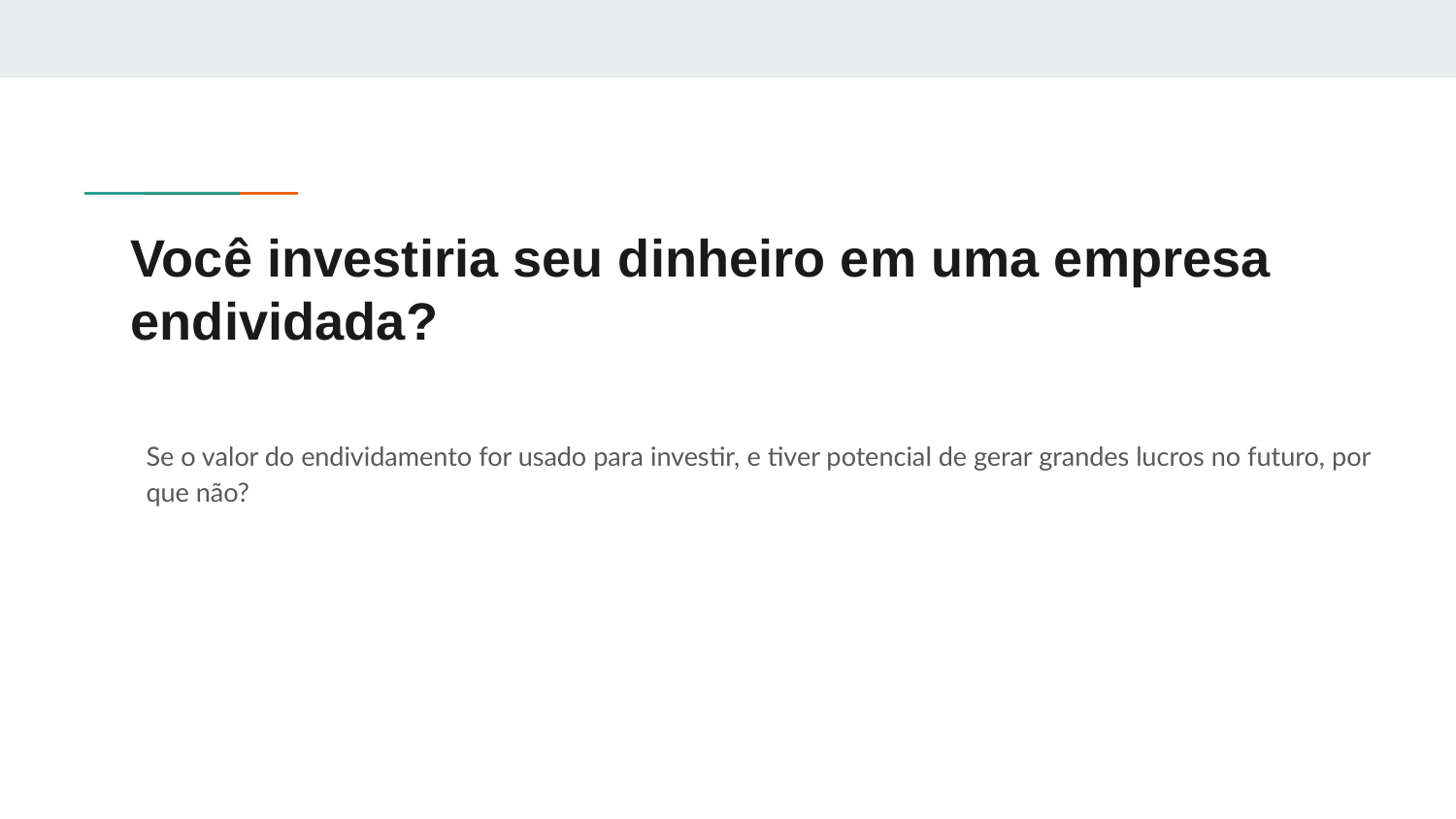

# Você investiria seu dinheiro em uma empresa endividada?
Se o valor do endividamento for usado para investir, e tiver potencial de gerar grandes lucros no futuro, por que não?